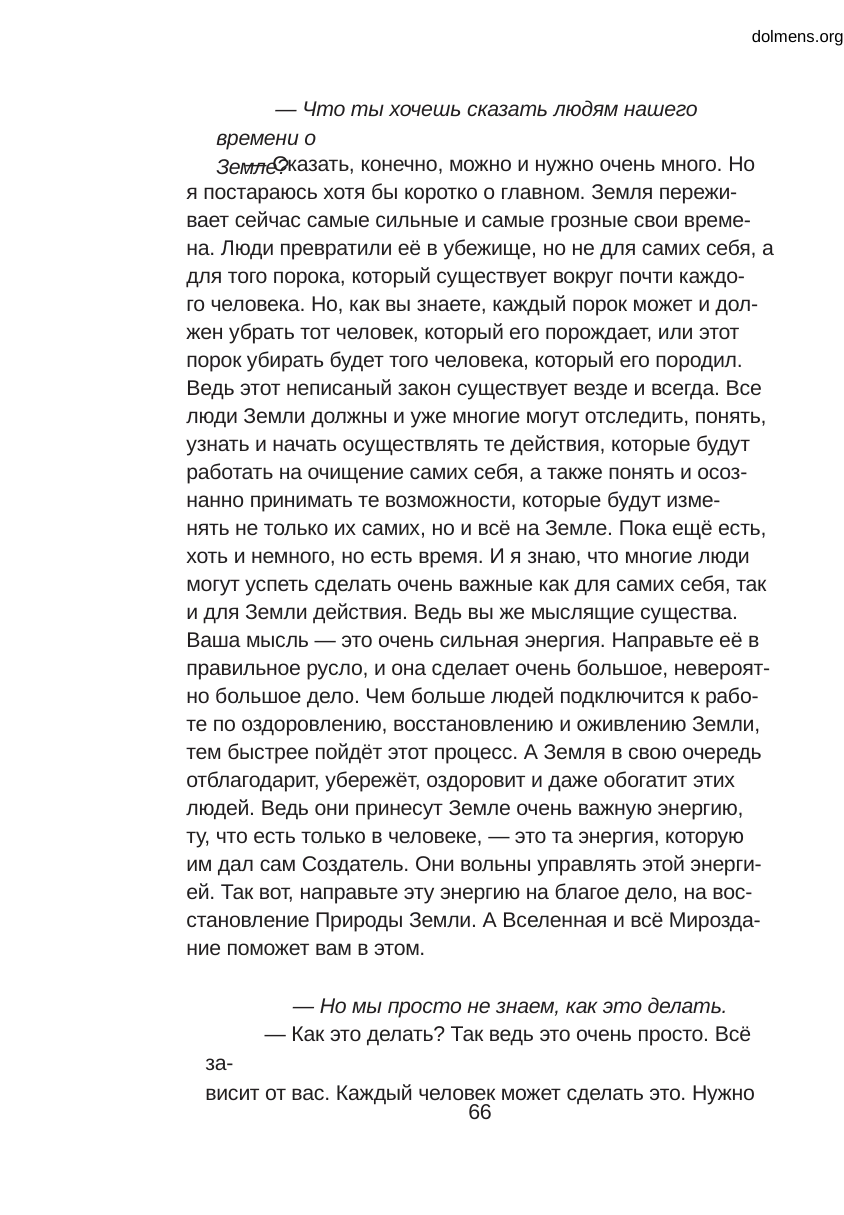

dolmens.org

— Что ты хочешь сказать людям нашего времени о
Земле?

— Сказать, конечно, можно и нужно очень много. Но
я постараюсь хотя бы коротко о главном. Земля пережи-
вает сейчас самые сильные и самые грозные свои време-
на. Люди превратили её в убежище, но не для самих себя, а
для того порока, который существует вокруг почти каждо-
го человека. Но, как вы знаете, каждый порок может и дол-
жен убрать тот человек, который его порождает, или этот
порок убирать будет того человека, который его породил.
Ведь этот неписаный закон существует везде и всегда. Все
люди Земли должны и уже многие могут отследить, понять,
узнать и начать осуществлять те действия, которые будут
работать на очищение самих себя, а также понять и осоз-
нанно принимать те возможности, которые будут изме-
нять не только их самих, но и всё на Земле. Пока ещё есть,
хоть и немного, но есть время. И я знаю, что многие люди
могут успеть сделать очень важные как для самих себя, так
и для Земли действия. Ведь вы же мыслящие существа.
Ваша мысль — это очень сильная энергия. Направьте её в
правильное русло, и она сделает очень большое, невероят-
но большое дело. Чем больше людей подключится к рабо-
те по оздоровлению, восстановлению и оживлению Земли,
тем быстрее пойдёт этот процесс. А Земля в свою очередь
отблагодарит, убережёт, оздоровит и даже обогатит этих
людей. Ведь они принесут Земле очень важную энергию,
ту, что есть только в человеке, — это та энергия, которую
им дал сам Создатель. Они вольны управлять этой энерги-
ей. Так вот, направьте эту энергию на благое дело, на вос-
становление Природы Земли. А Вселенная и всё Мирозда-
ние поможет вам в этом.

— Но мы просто не знаем, как это делать.

— Как это делать? Так ведь это очень просто. Всё за-
висит от вас. Каждый человек может сделать это. Нужно

66